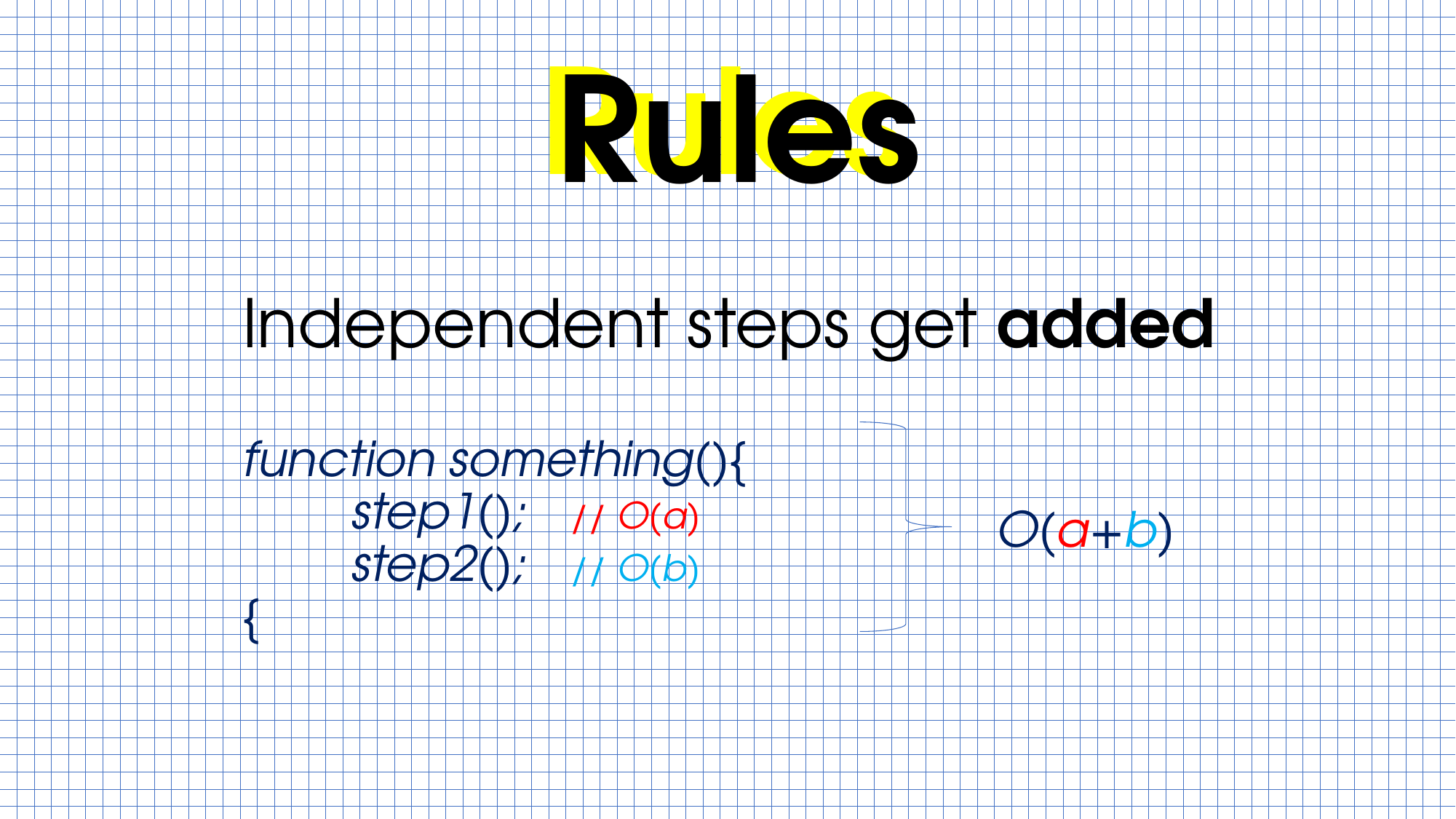

Rules
Rules
Independent steps get added

function something(){
	step1();	// O(a)
	step2();	// O(b)
{

O(a+b)